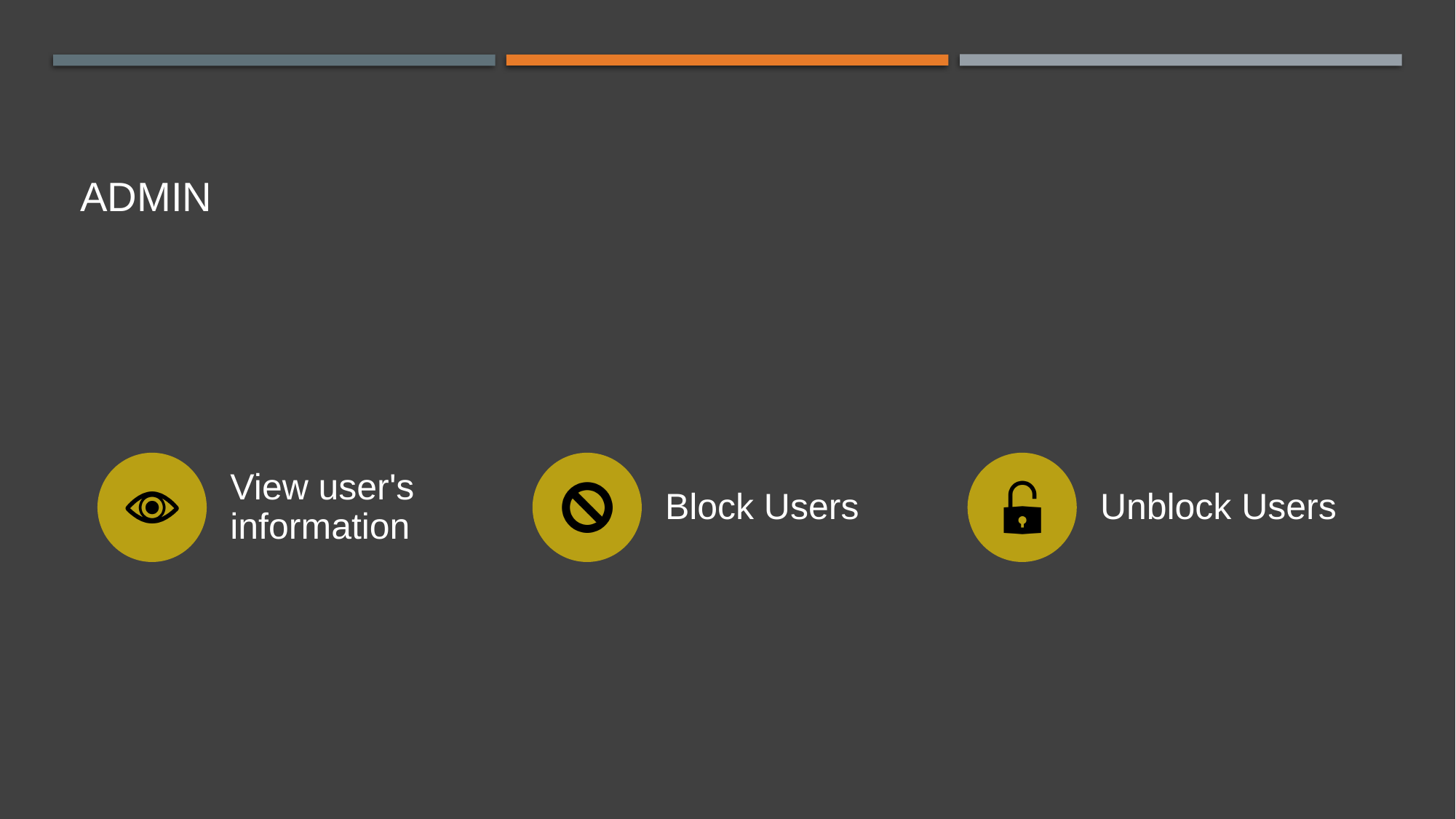

# Admin
View user's information
Block Users
Unblock Users